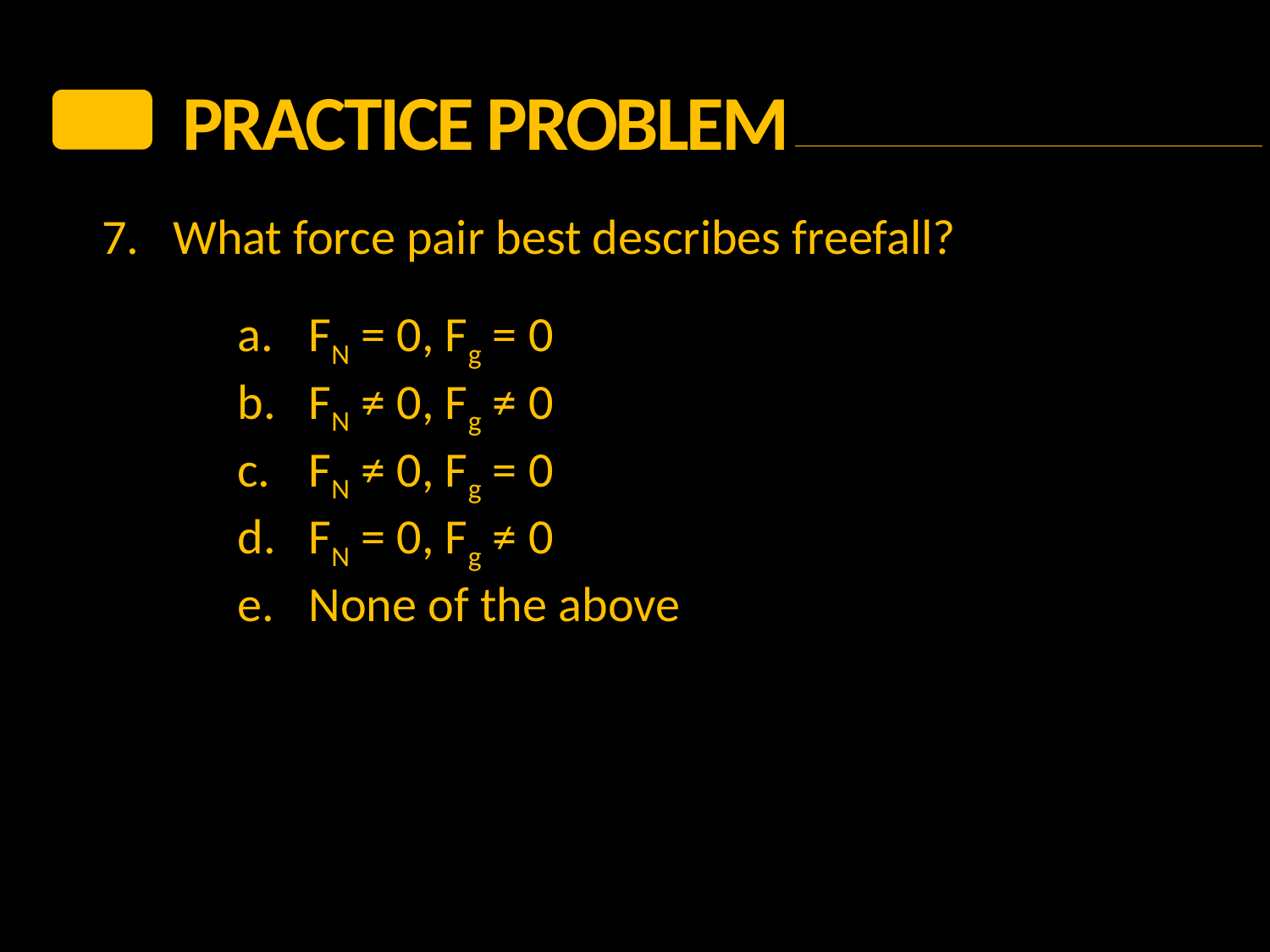

PRACTICE Problem

7.	What force pair best describes freefall?
FN = 0, Fg = 0
FN ≠ 0, Fg ≠ 0
FN ≠ 0, Fg = 0
FN = 0, Fg ≠ 0
None of the above